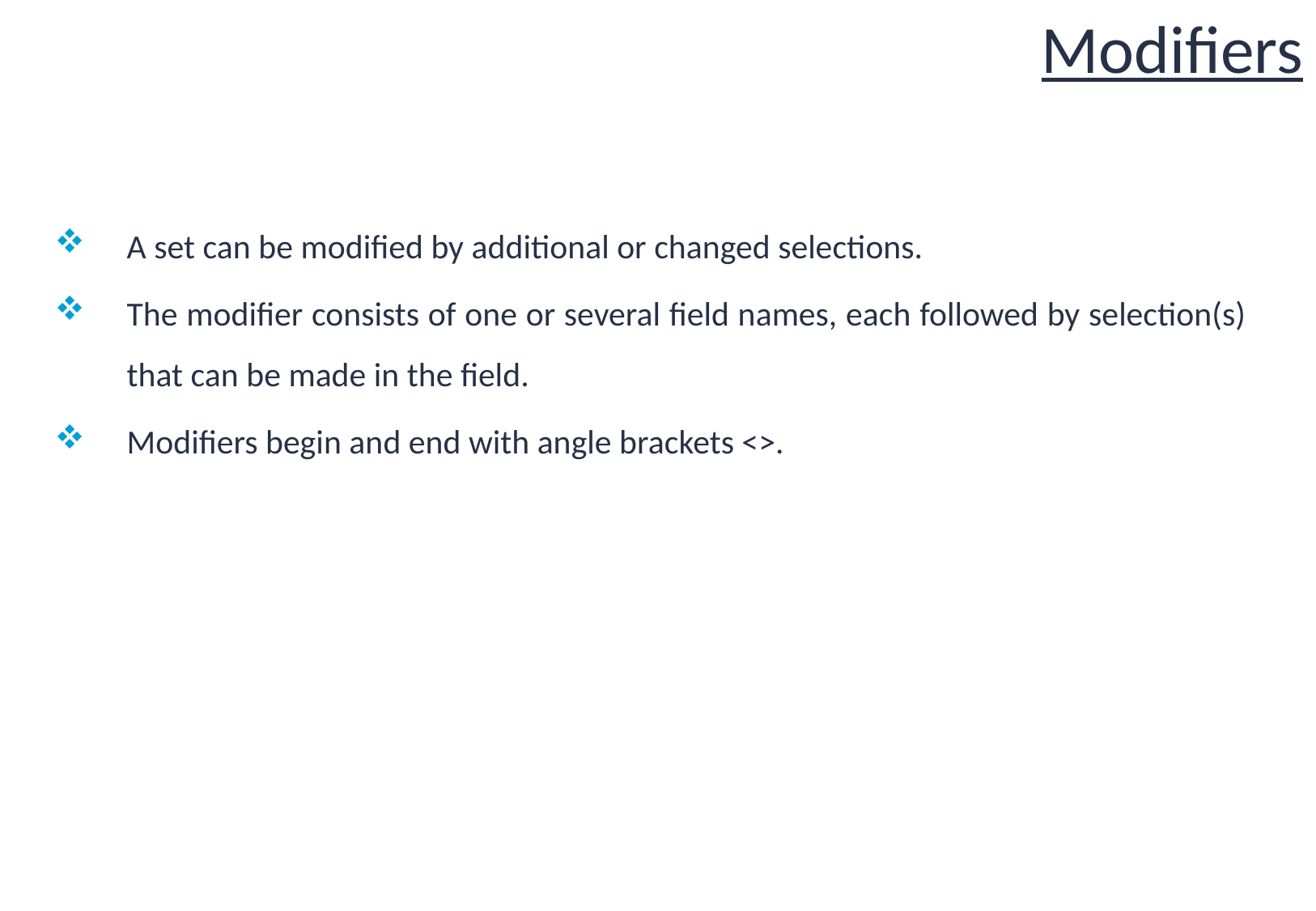

# Modifiers
A set can be modified by additional or changed selections.
The modifier consists of one or several field names, each followed by selection(s) that can be made in the field.
Modifiers begin and end with angle brackets <>.